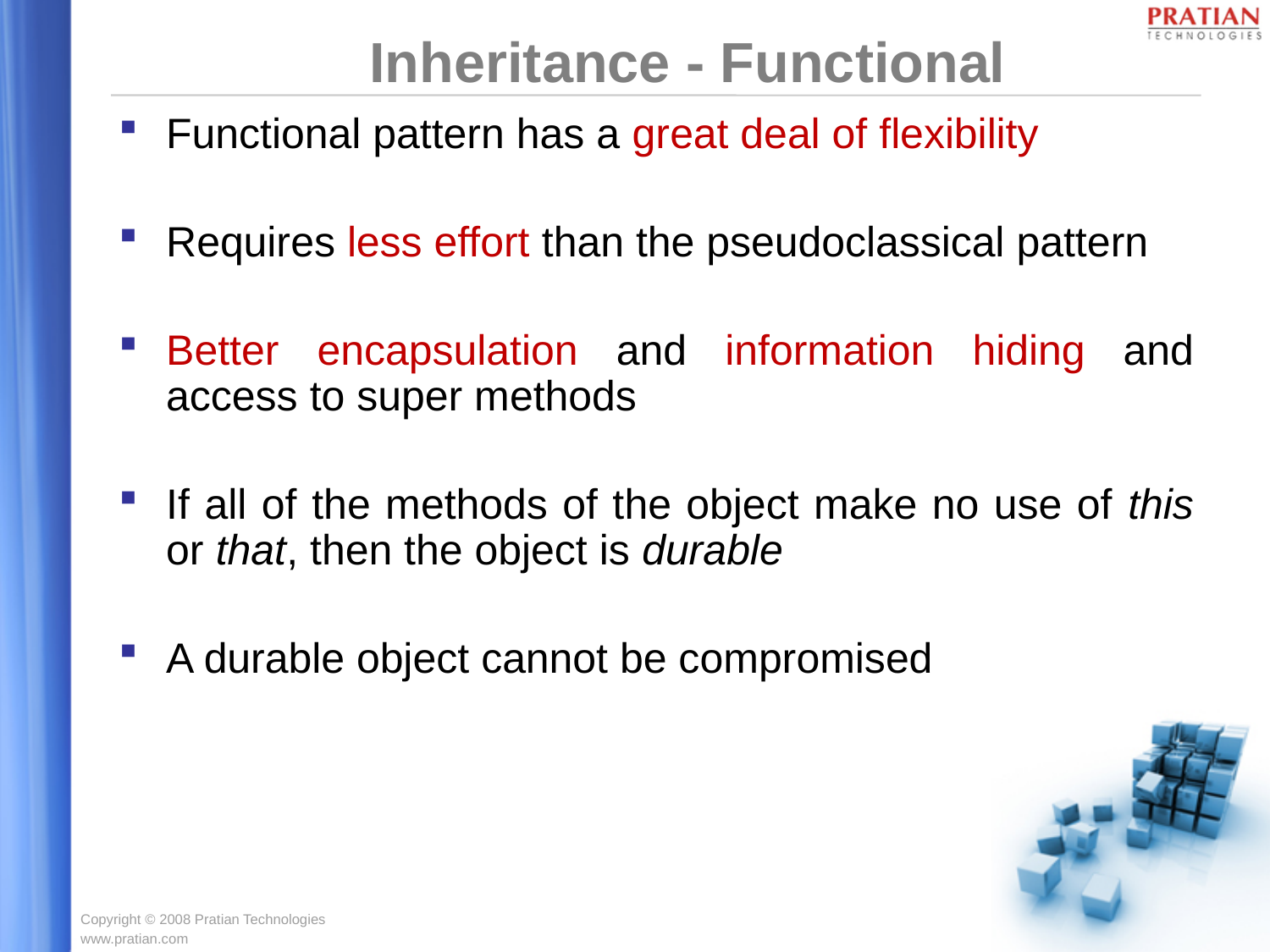

Inheritance - Functional
Functional pattern has a great deal of flexibility

Requires less effort than the pseudoclassical pattern

Better encapsulation and information hiding and access to super methods

If all of the methods of the object make no use of this or that, then the object is durable

A durable object cannot be compromised